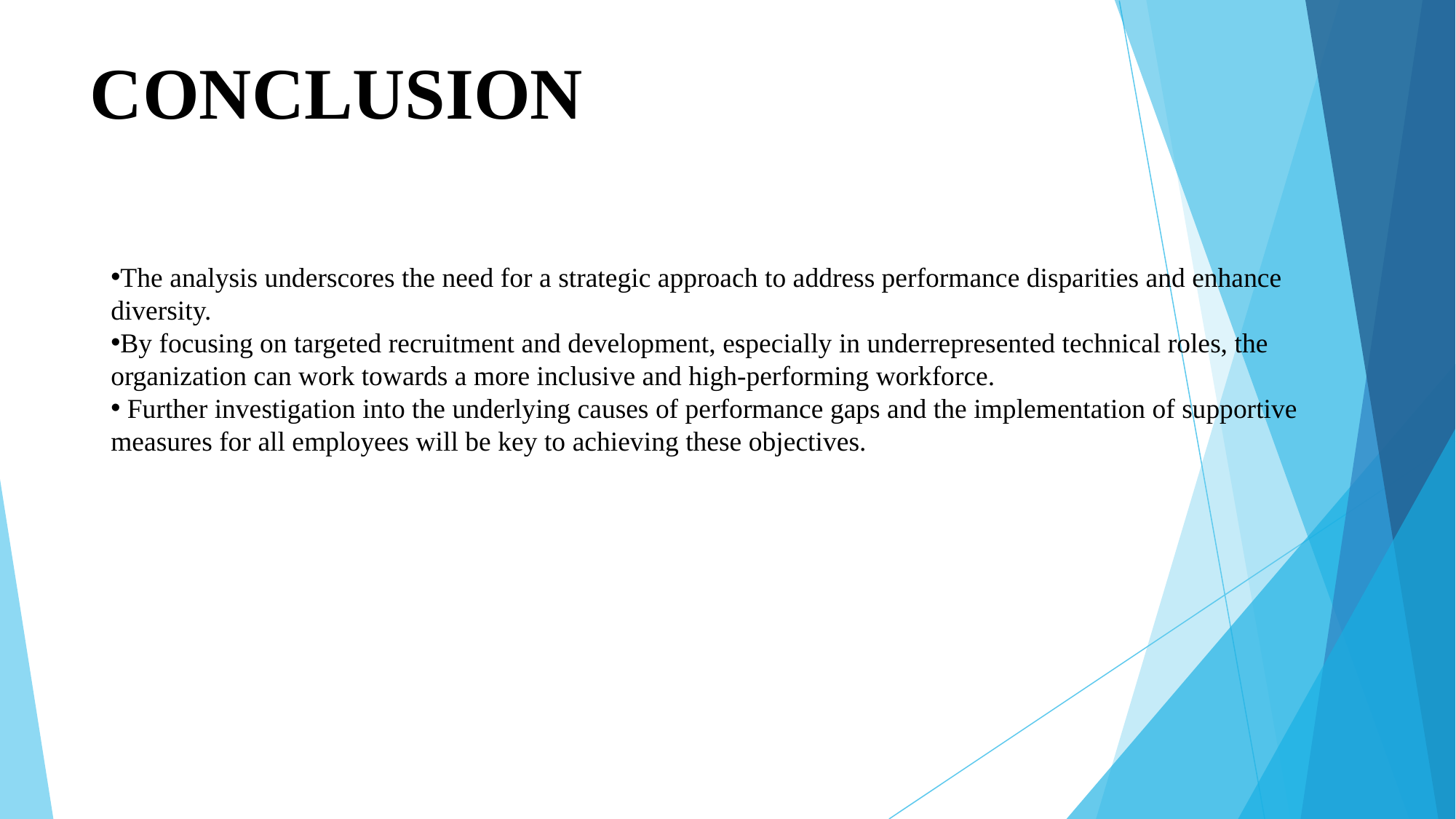

# CONCLUSION
The analysis underscores the need for a strategic approach to address performance disparities and enhance diversity.
By focusing on targeted recruitment and development, especially in underrepresented technical roles, the organization can work towards a more inclusive and high-performing workforce.
 Further investigation into the underlying causes of performance gaps and the implementation of supportive measures for all employees will be key to achieving these objectives.